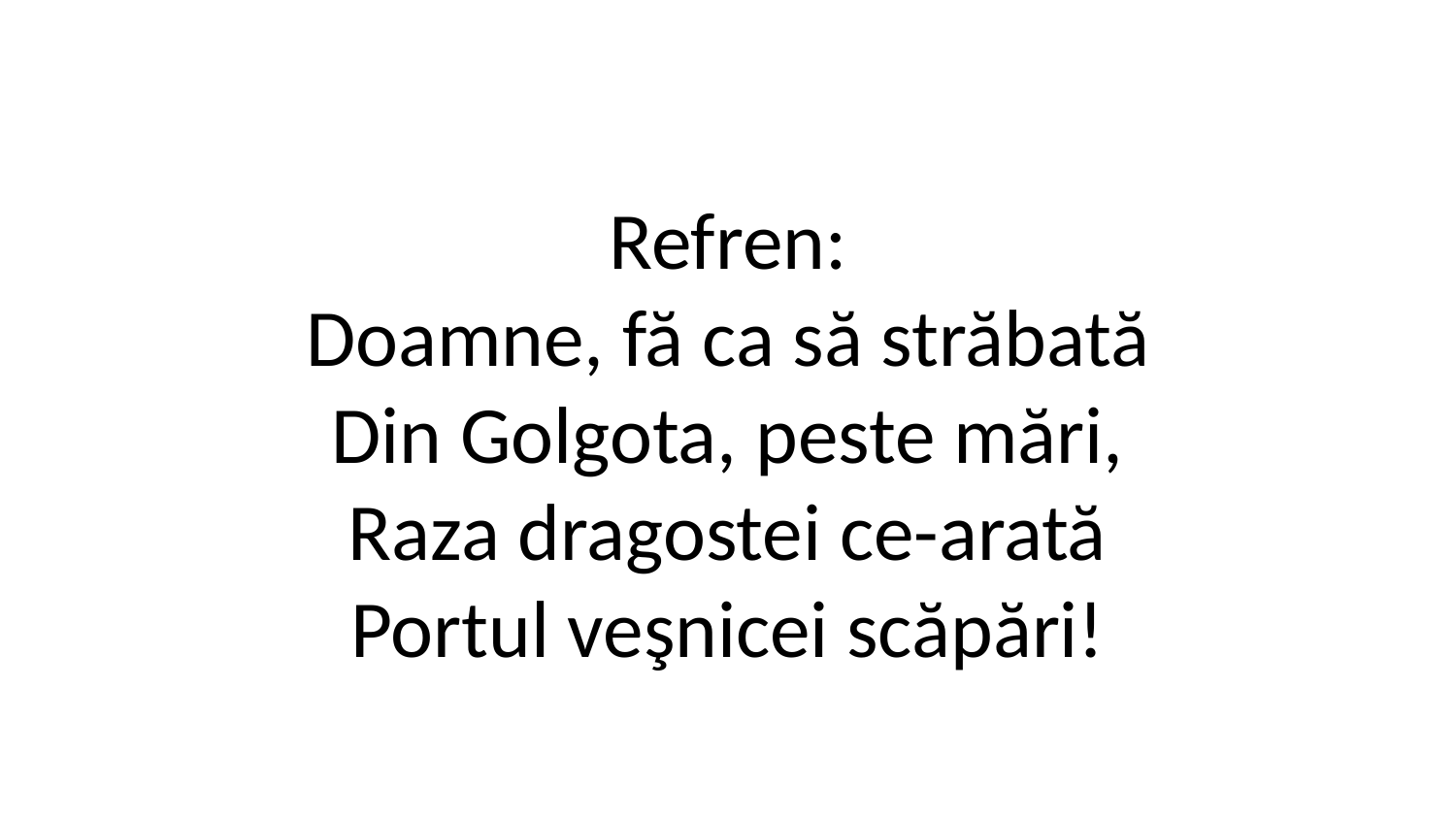

Refren:
Doamne, fă ca să străbată
Din Golgota, peste mări,
Raza dragostei ce-arată
Portul veşnicei scăpări!